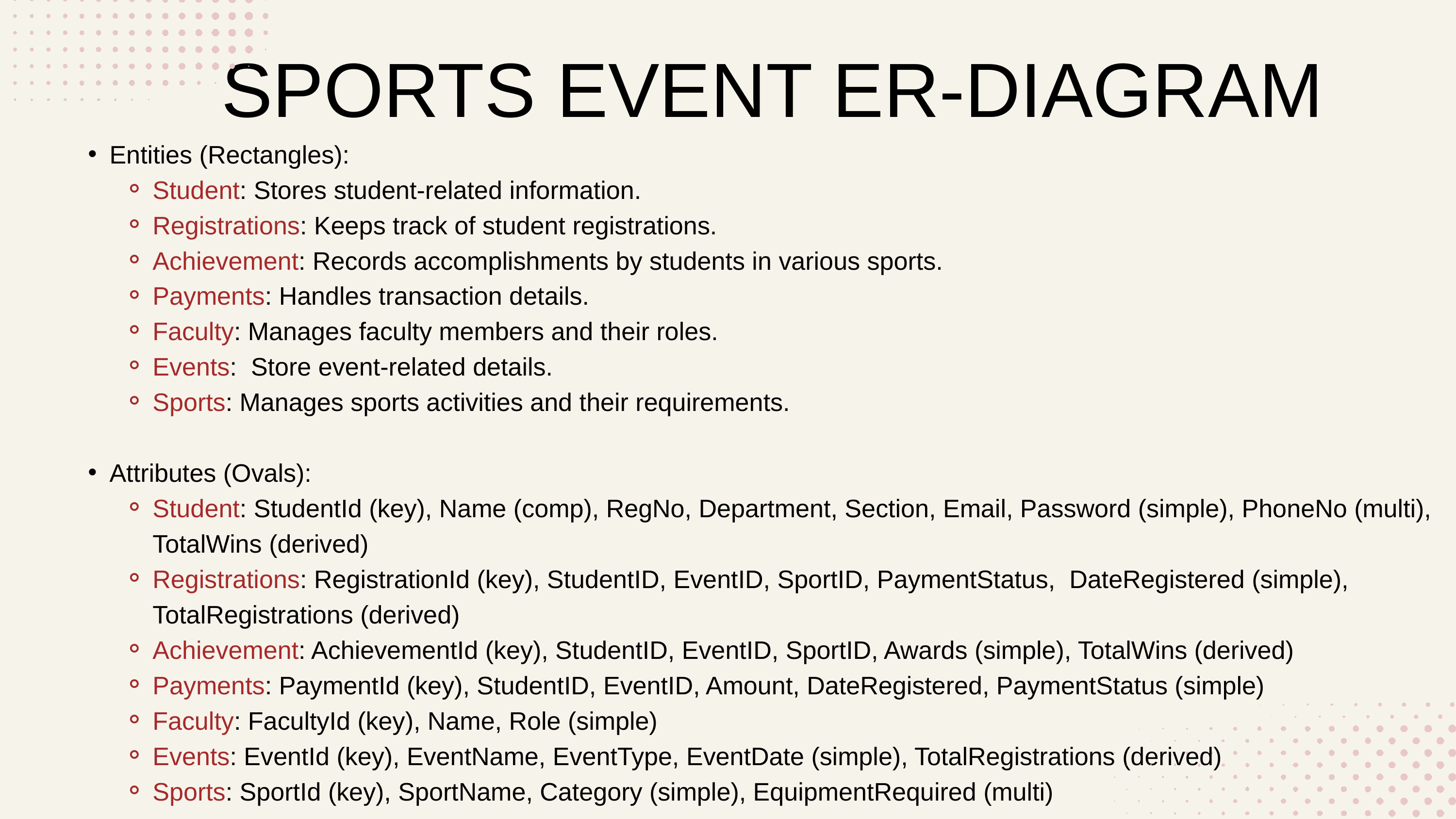

SPORTS EVENT ER-DIAGRAM

Entities (Rectangles):
Student: Stores student-related information.
Registrations: Keeps track of student registrations.
Achievement: Records accomplishments by students in various sports.
Payments: Handles transaction details.
Faculty: Manages faculty members and their roles.
Events:  Store event-related details.
Sports: Manages sports activities and their requirements.

Attributes (Ovals):
Student: StudentId (key), Name (comp), RegNo, Department, Section, Email, Password (simple), PhoneNo (multi), TotalWins (derived)
Registrations: RegistrationId (key), StudentID, EventID, SportID, PaymentStatus,  DateRegistered (simple), TotalRegistrations (derived)
Achievement: AchievementId (key), StudentID, EventID, SportID, Awards (simple), TotalWins (derived)
Payments: PaymentId (key), StudentID, EventID, Amount, DateRegistered, PaymentStatus (simple)
Faculty: FacultyId (key), Name, Role (simple)
Events: EventId (key), EventName, EventType, EventDate (simple), TotalRegistrations (derived)
Sports: SportId (key), SportName, Category (simple), EquipmentRequired (multi)